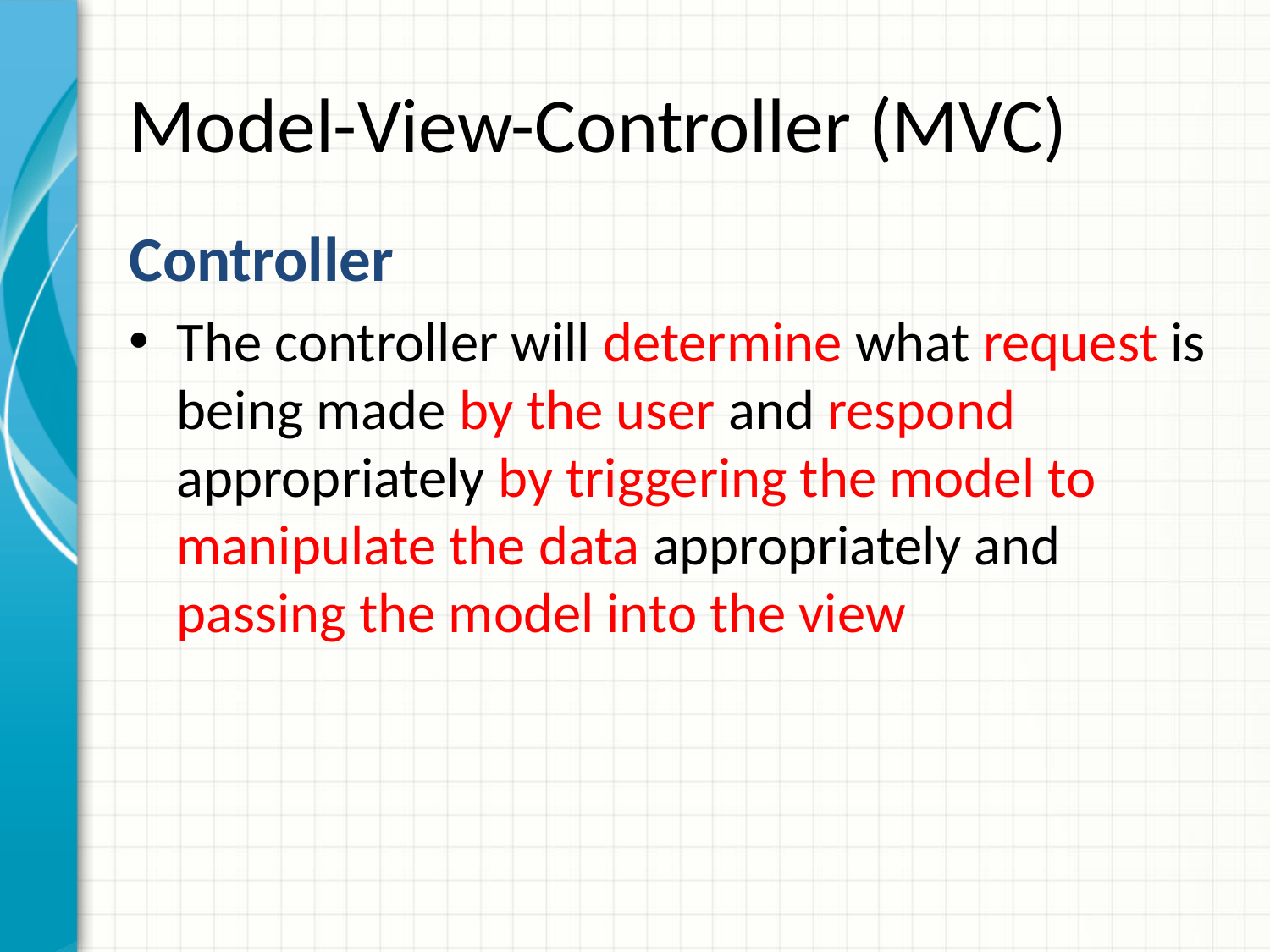

# Model-View-Controller (MVC)
Controller
The controller will determine what request is being made by the user and respond appropriately by triggering the model to manipulate the data appropriately and passing the model into the view